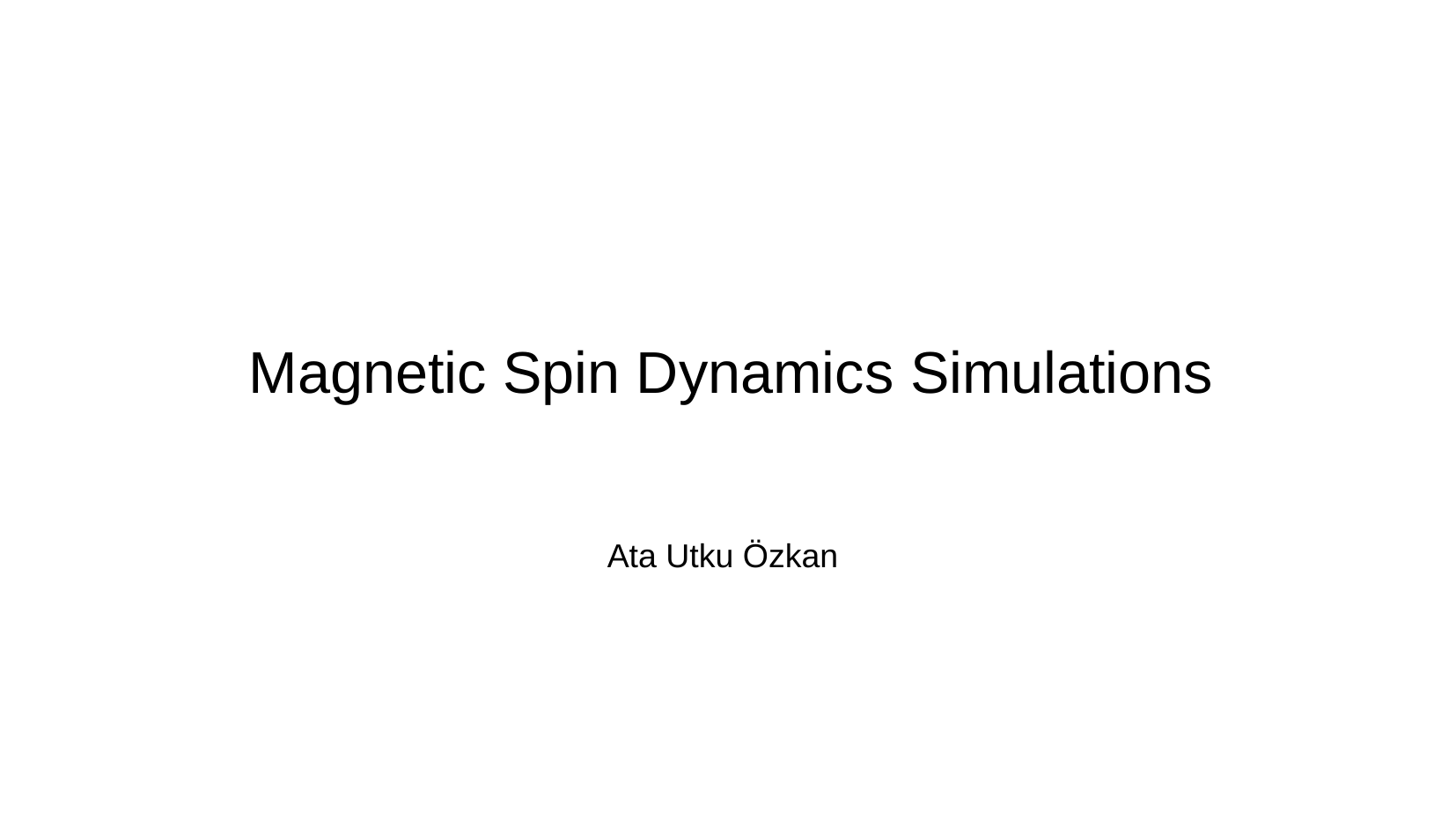

# Magnetic Spin Dynamics Simulations
Ata Utku Özkan